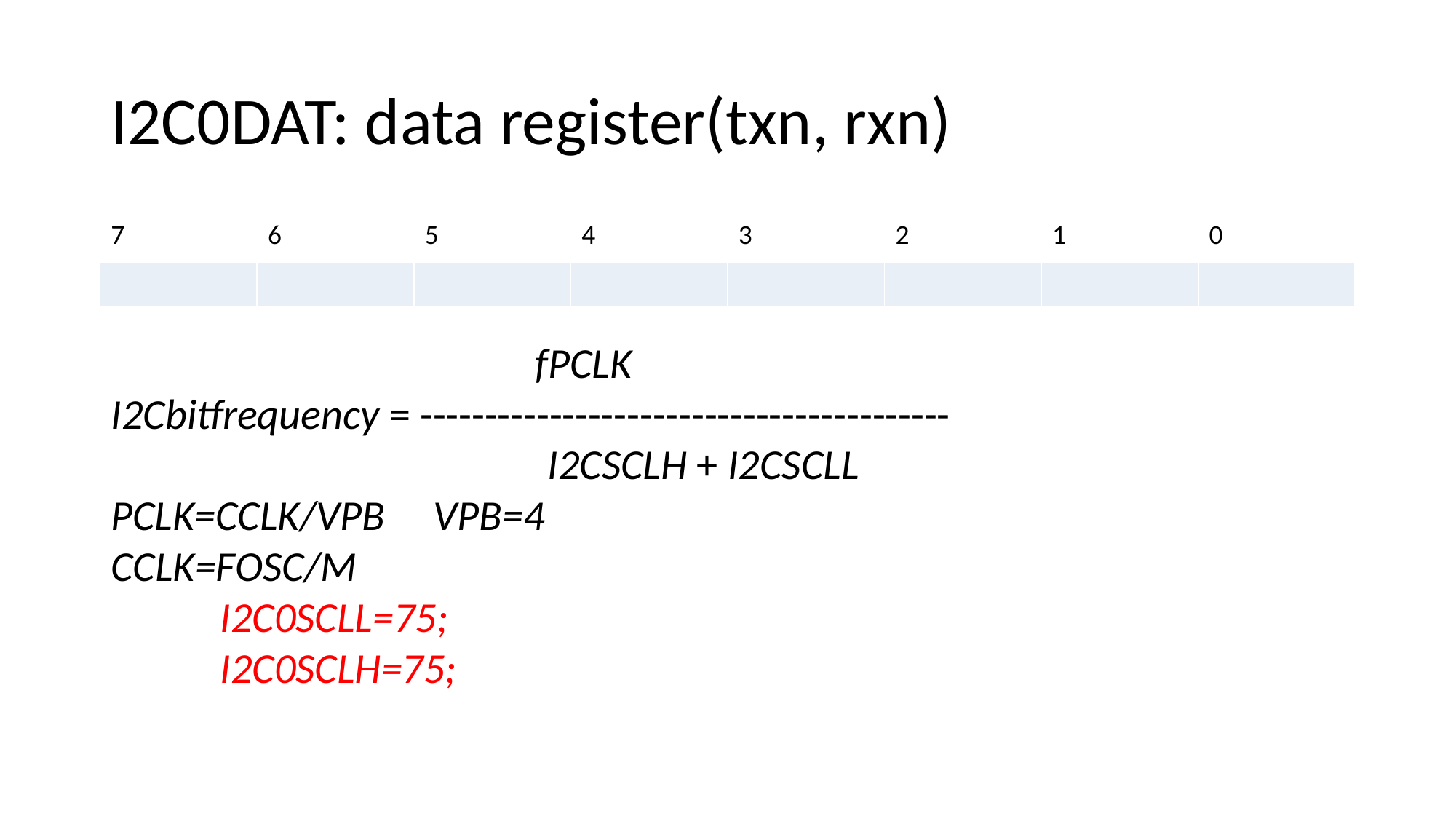

# I2C0DAT: data register(txn, rxn)

                                            fPCLK
I2Cbitfrequency = -----------------------------------------
				I2CSCLH + I2CSCLL
PCLK=CCLK/VPB     VPB=4
CCLK=FOSC/M
	I2C0SCLL=75;
	I2C0SCLH=75;
| 7 | 6 | 5 | 4 | 3 | 2 | 1 | 0 |
| --- | --- | --- | --- | --- | --- | --- | --- |
|  |  |  |  |  |  |  |  |